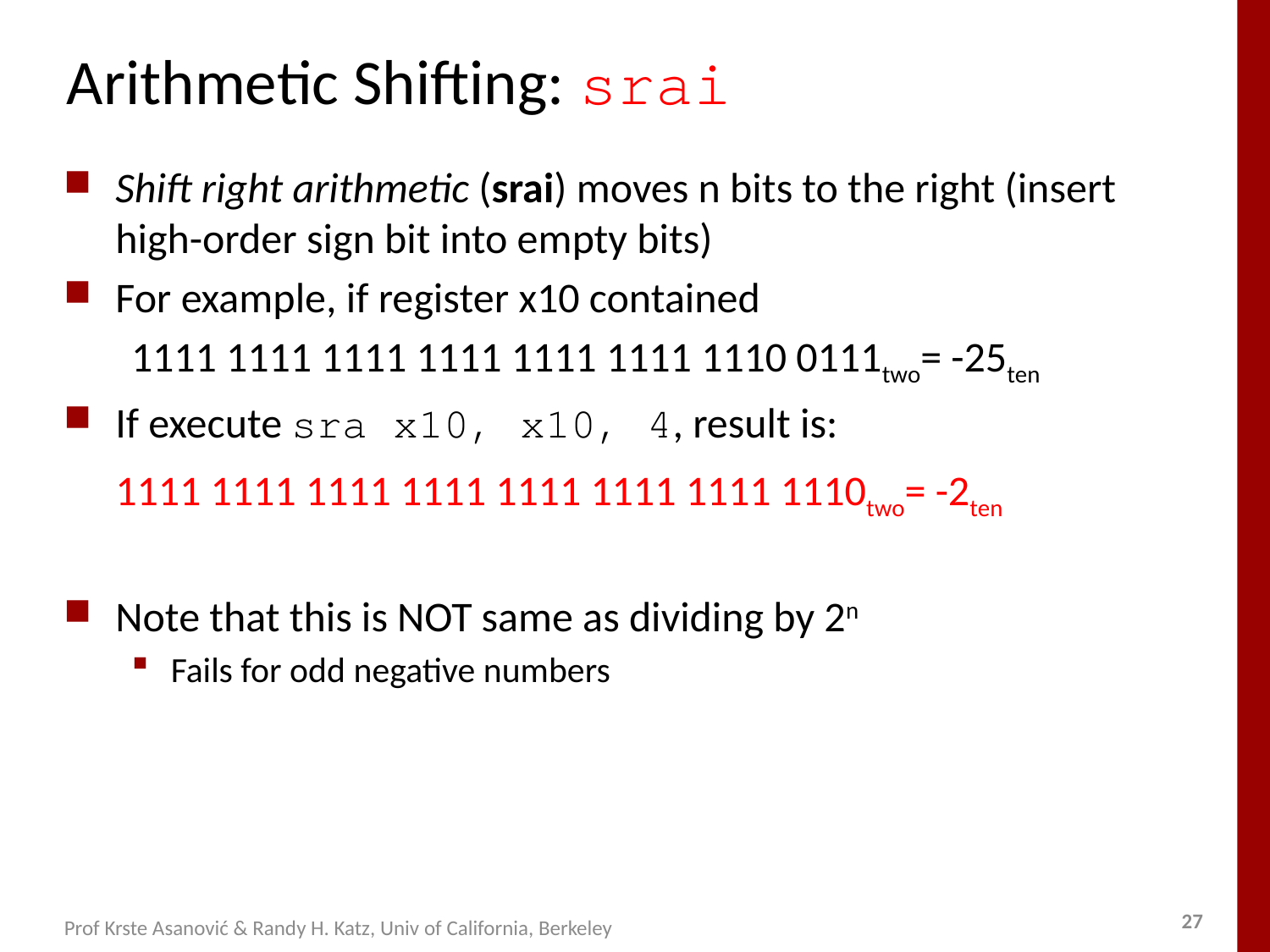

# Arithmetic Shifting: srai
Shift right arithmetic (srai) moves n bits to the right (insert high-order sign bit into empty bits)
For example, if register x10 contained
1111 1111 1111 1111 1111 1111 1110 0111two= -25ten
If execute sra x10, x10, 4, result is:
	1111 1111 1111 1111 1111 1111 1111 1110two= -2ten

Note that this is NOT same as dividing by 2n
Fails for odd negative numbers

Prof Krste Asanović & Randy H. Katz, Univ of California, Berkeley